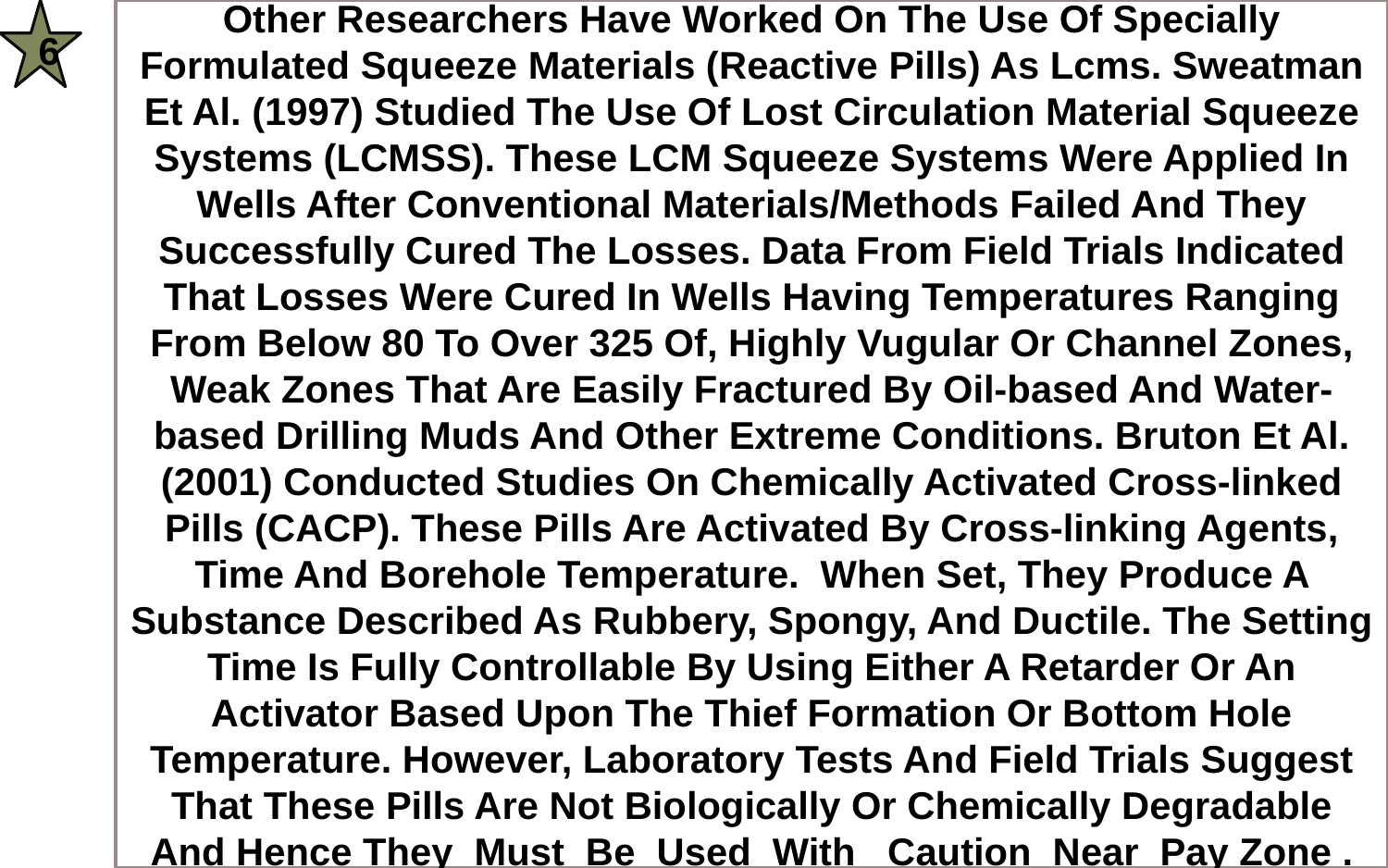

6
Other Researchers Have Worked On The Use Of Specially Formulated Squeeze Materials (Reactive Pills) As Lcms. Sweatman Et Al. (1997) Studied The Use Of Lost Circulation Material Squeeze Systems (LCMSS). These LCM Squeeze Systems Were Applied In Wells After Conventional Materials/Methods Failed And They Successfully Cured The Losses. Data From Field Trials Indicated That Losses Were Cured In Wells Having Temperatures Ranging From Below 80 To Over 325 Of, Highly Vugular Or Channel Zones, Weak Zones That Are Easily Fractured By Oil-based And Water-based Drilling Muds And Other Extreme Conditions. Bruton Et Al. (2001) Conducted Studies On Chemically Activated Cross-linked Pills (CACP). These Pills Are Activated By Cross-linking Agents, Time And Borehole Temperature.  When Set, They Produce A Substance Described As Rubbery, Spongy, And Ductile. The Setting Time Is Fully Controllable By Using Either A Retarder Or An Activator Based Upon The Thief Formation Or Bottom Hole Temperature. However, Laboratory Tests And Field Trials Suggest That These Pills Are Not Biologically Or Chemically Degradable And Hence They  Must  Be  Used  With   Caution  Near  Pay Zone .